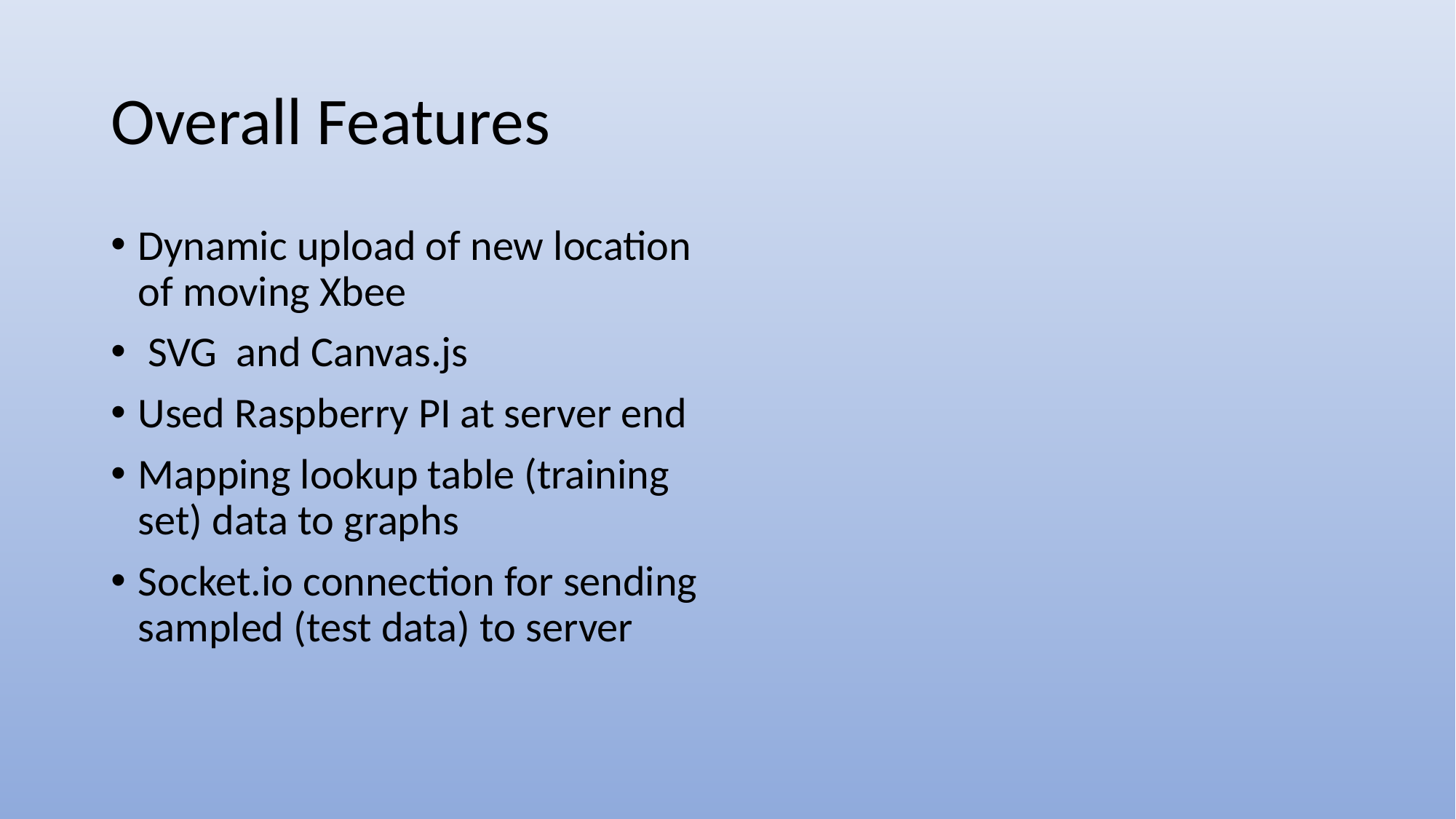

# Overall Features
Dynamic upload of new location of moving Xbee
 SVG  and Canvas.js
Used Raspberry PI at server end
Mapping lookup table (training set) data to graphs
Socket.io connection for sending sampled (test data) to server